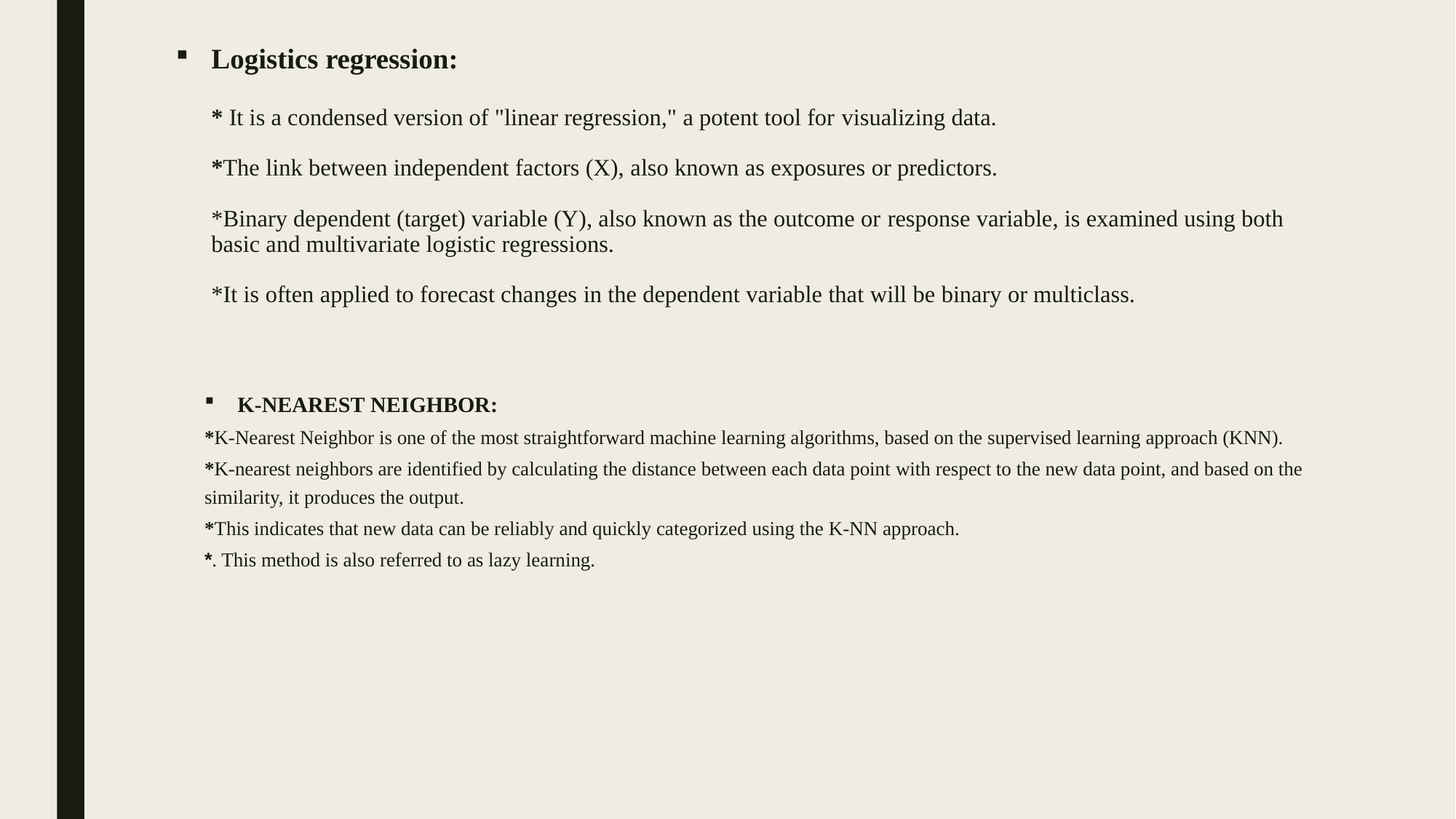

# Logistics regression: * It is a condensed version of "linear regression," a potent tool for visualizing data. *The link between independent factors (X), also known as exposures or predictors. *Binary dependent (target) variable (Y), also known as the outcome or response variable, is examined using both basic and multivariate logistic regressions. *It is often applied to forecast changes in the dependent variable that will be binary or multiclass.
K-NEAREST NEIGHBOR:
*K-Nearest Neighbor is one of the most straightforward machine learning algorithms, based on the supervised learning approach (KNN).
*K-nearest neighbors are identified by calculating the distance between each data point with respect to the new data point, and based on the similarity, it produces the output.
*This indicates that new data can be reliably and quickly categorized using the K-NN approach.
*. This method is also referred to as lazy learning.